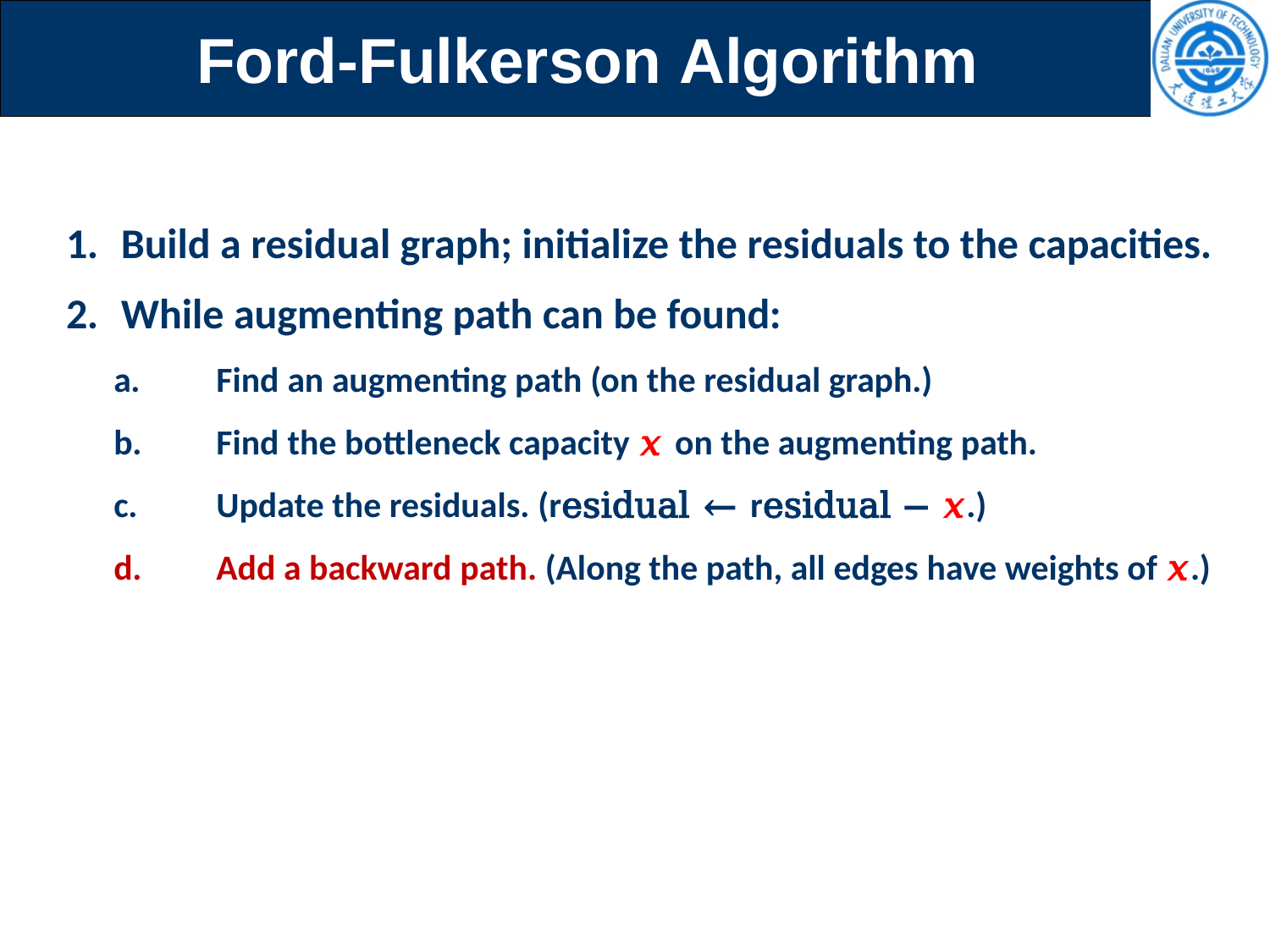

# Ford-Fulkerson Algorithm
1.	Build a residual graph; initialize the residuals to the capacities.
2.	While augmenting path can be found:
a.	Find an augmenting path (on the residual graph.)
b.	Find the bottleneck capacity 𝑥 on the augmenting path.
c.	Update the residuals. (residual ← residual − 𝑥.)
d.	Add a backward path. (Along the path, all edges have weights of 𝑥.)